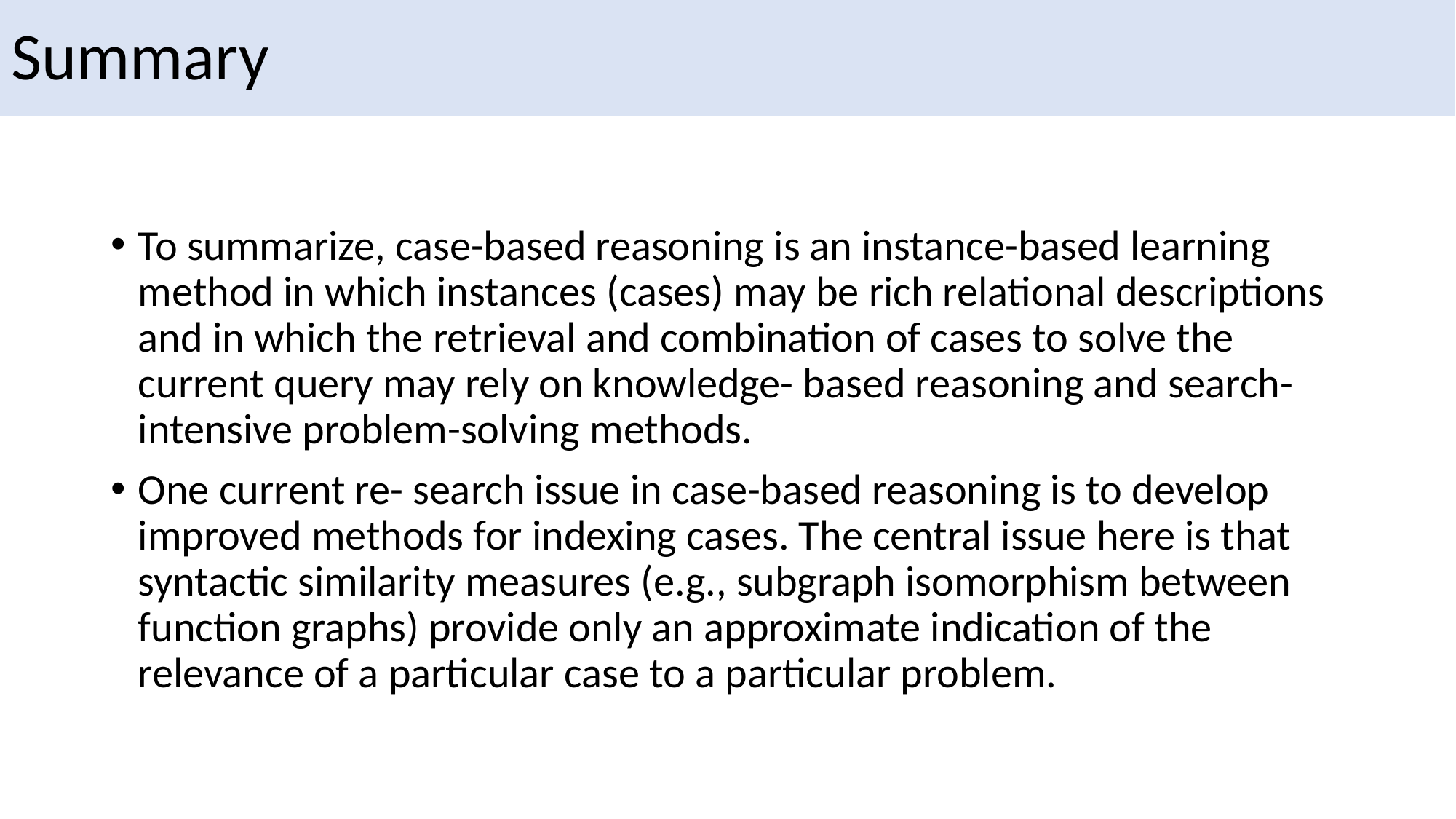

# Summary
To summarize, case-based reasoning is an instance-based learning method in which instances (cases) may be rich relational descriptions and in which the retrieval and combination of cases to solve the current query may rely on knowledge- based reasoning and search-intensive problem-solving methods.
One current re- search issue in case-based reasoning is to develop improved methods for indexing cases. The central issue here is that syntactic similarity measures (e.g., subgraph isomorphism between function graphs) provide only an approximate indication of the relevance of a particular case to a particular problem.